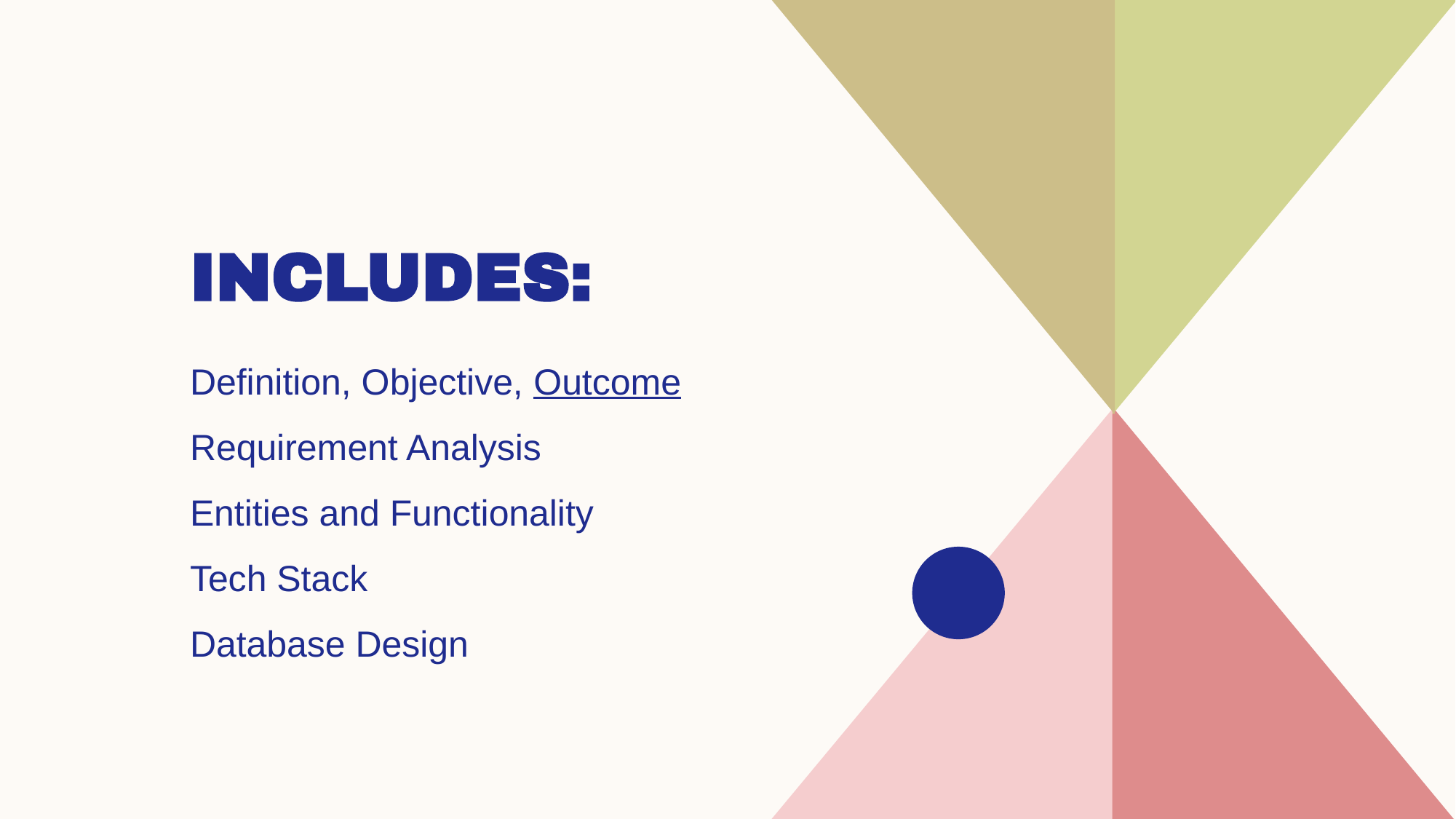

# Includes:
Definition, Objective, Outcome​
Requirement Analysis
​Entities and Functionality
Tech Stack
​Database Design​